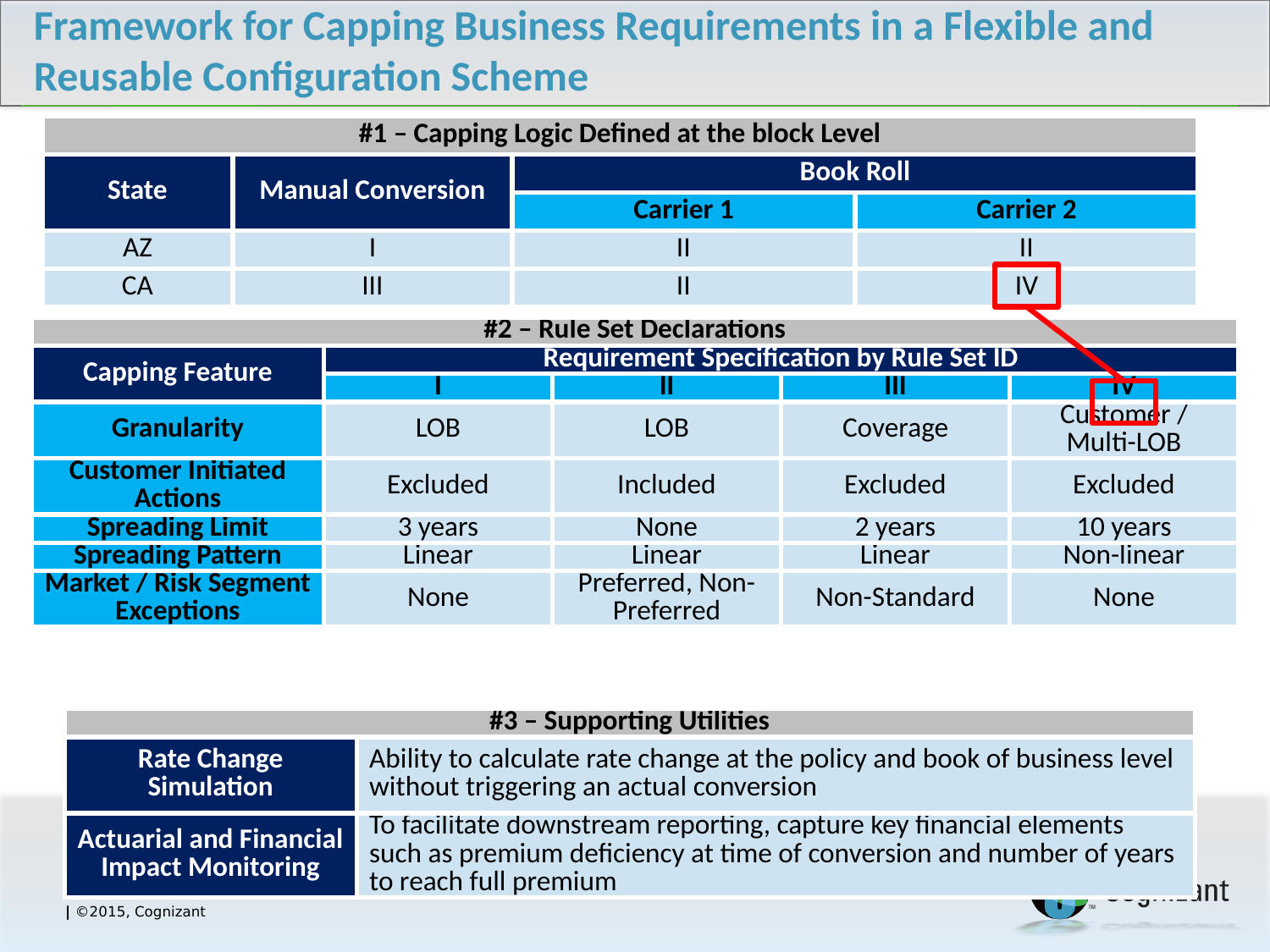

# Framework for Capping Business Requirements in a Flexible and Reusable Configuration Scheme
| #1 – Capping Logic Defined at the block Level |  |  |  |
| --- | --- | --- | --- |
| State | Manual Conversion | Book Roll |  |
|  |  | Carrier 1 | Carrier 2 |
| AZ | I | II | II |
| CA | III | II | IV |

| #2 – Rule Set Declarations |  |  |  |  |
| --- | --- | --- | --- | --- |
| Capping Feature | Requirement Specification by Rule Set ID |  |  |  |
|  | I | II | III | IV |
| Granularity | LOB | LOB | Coverage | Customer / Multi-LOB |
| Customer Initiated Actions | Excluded | Included | Excluded | Excluded |
| Spreading Limit | 3 years | None | 2 years | 10 years |
| Spreading Pattern | Linear | Linear | Linear | Non-linear |
| Market / Risk Segment Exceptions | None | Preferred, Non-Preferred | Non-Standard | None |

| #3 – Supporting Utilities |  |
| --- | --- |
| Rate Change Simulation | Ability to calculate rate change at the policy and book of business level without triggering an actual conversion |
| Actuarial and Financial Impact Monitoring | To facilitate downstream reporting, capture key financial elements such as premium deficiency at time of conversion and number of years to reach full premium |